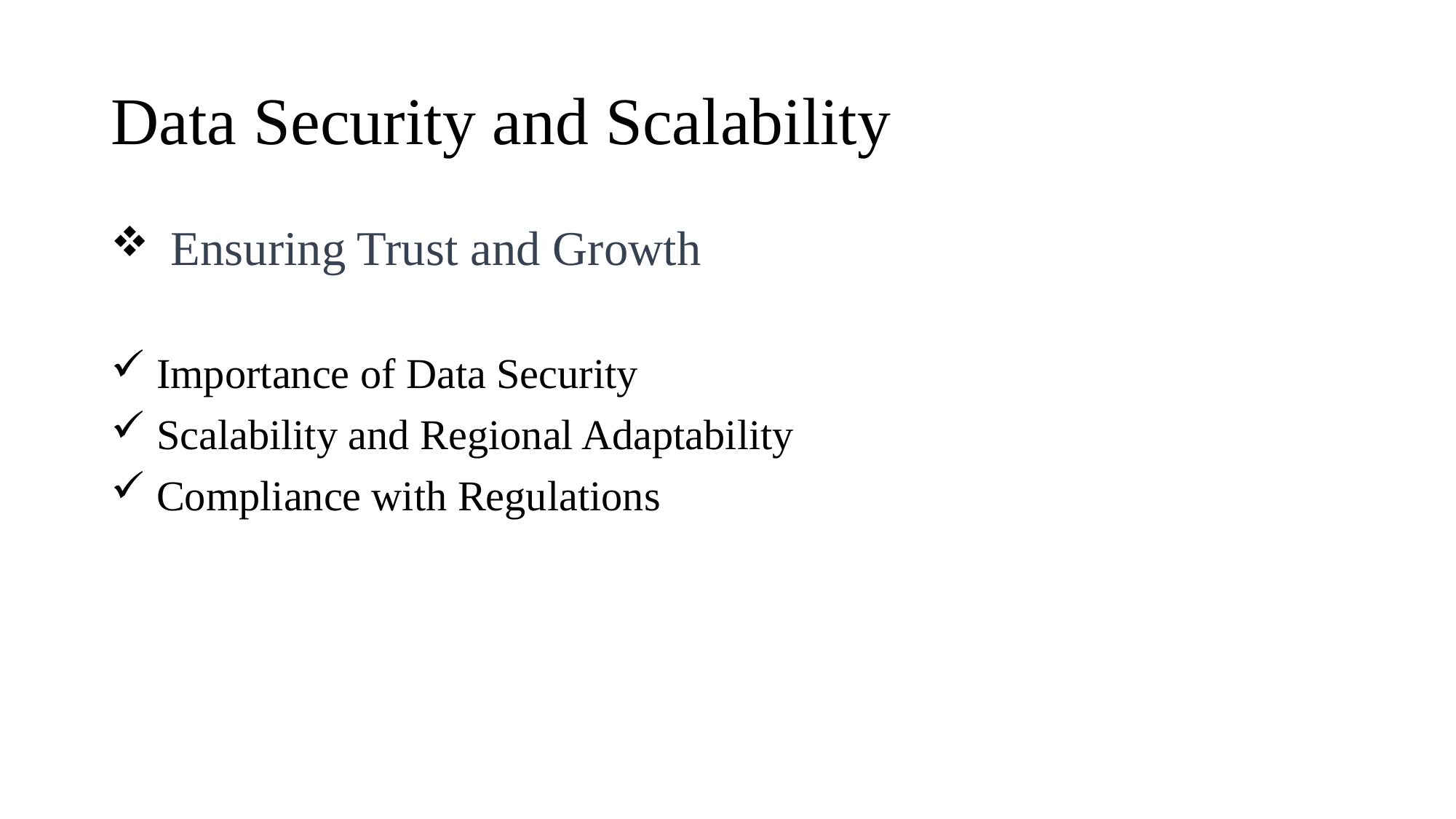

# Data Security and Scalability
  Ensuring Trust and Growth

 Importance of Data Security
 Scalability and Regional Adaptability
 Compliance with Regulations